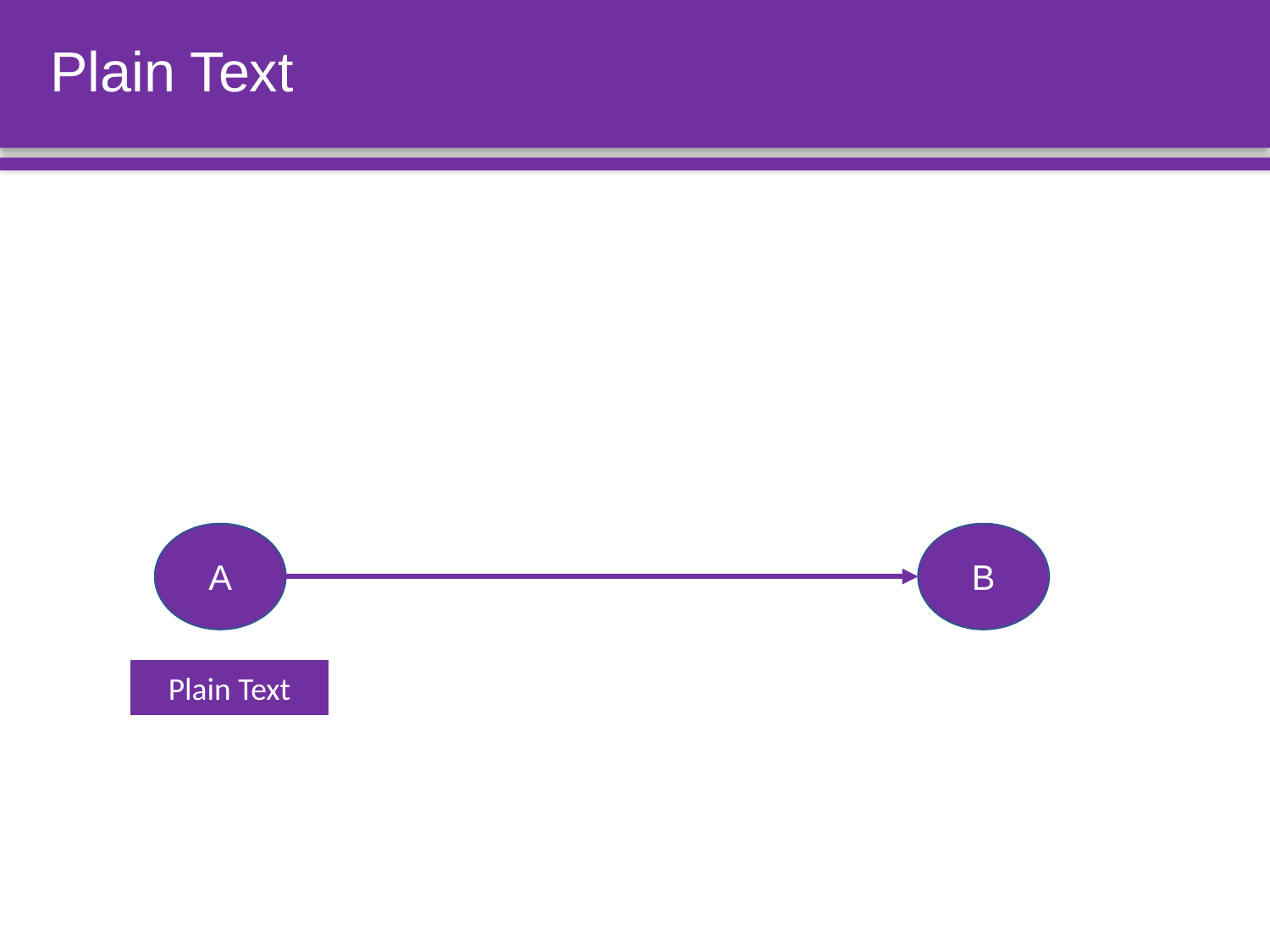

# Plain Text
A
B
Plain Text